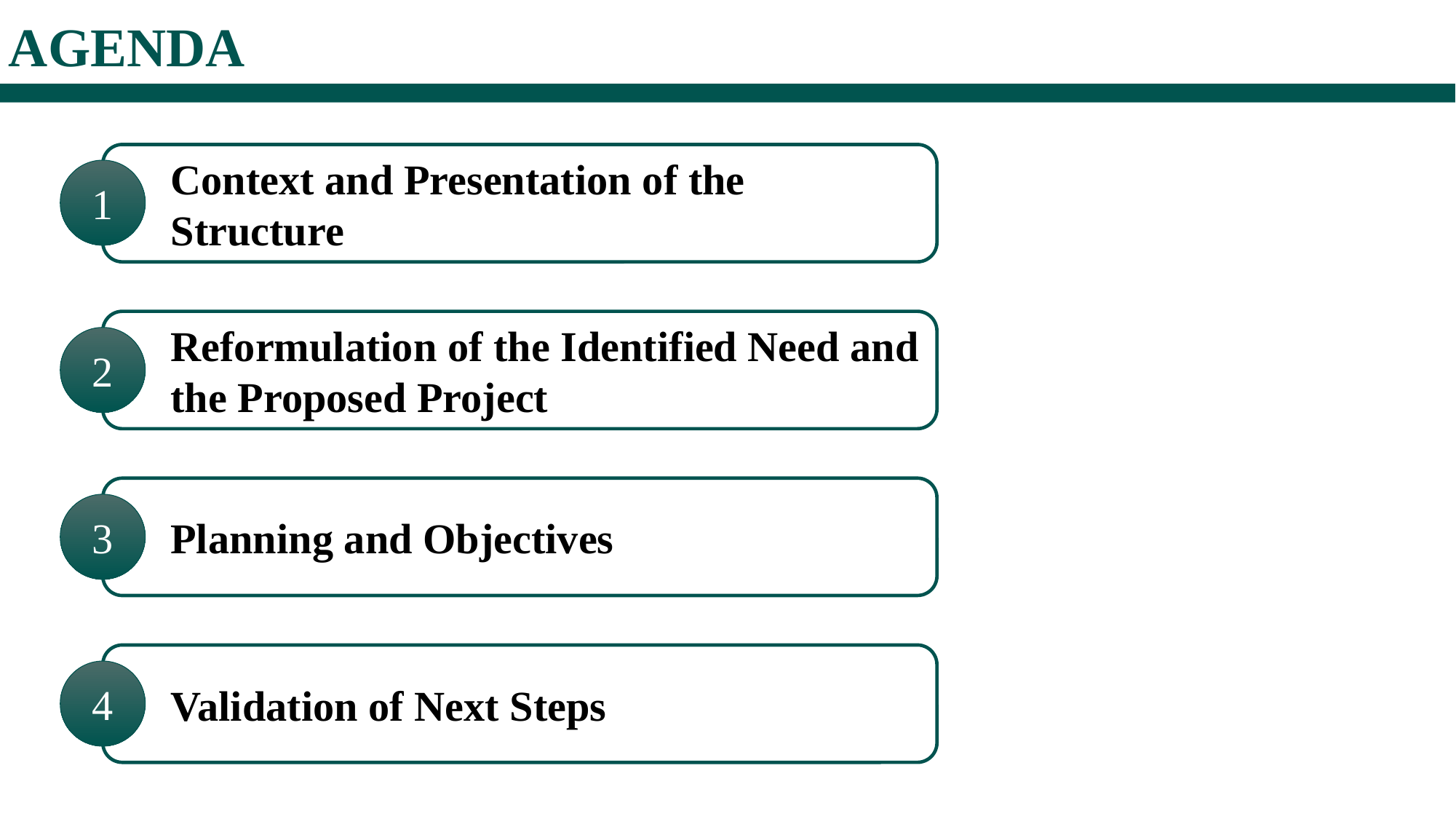

AGENDA

Context and Presentation of the Structure
1
Reformulation of the Identified Need and the Proposed Project
2
Planning and Objectives
3
Validation of Next Steps
4